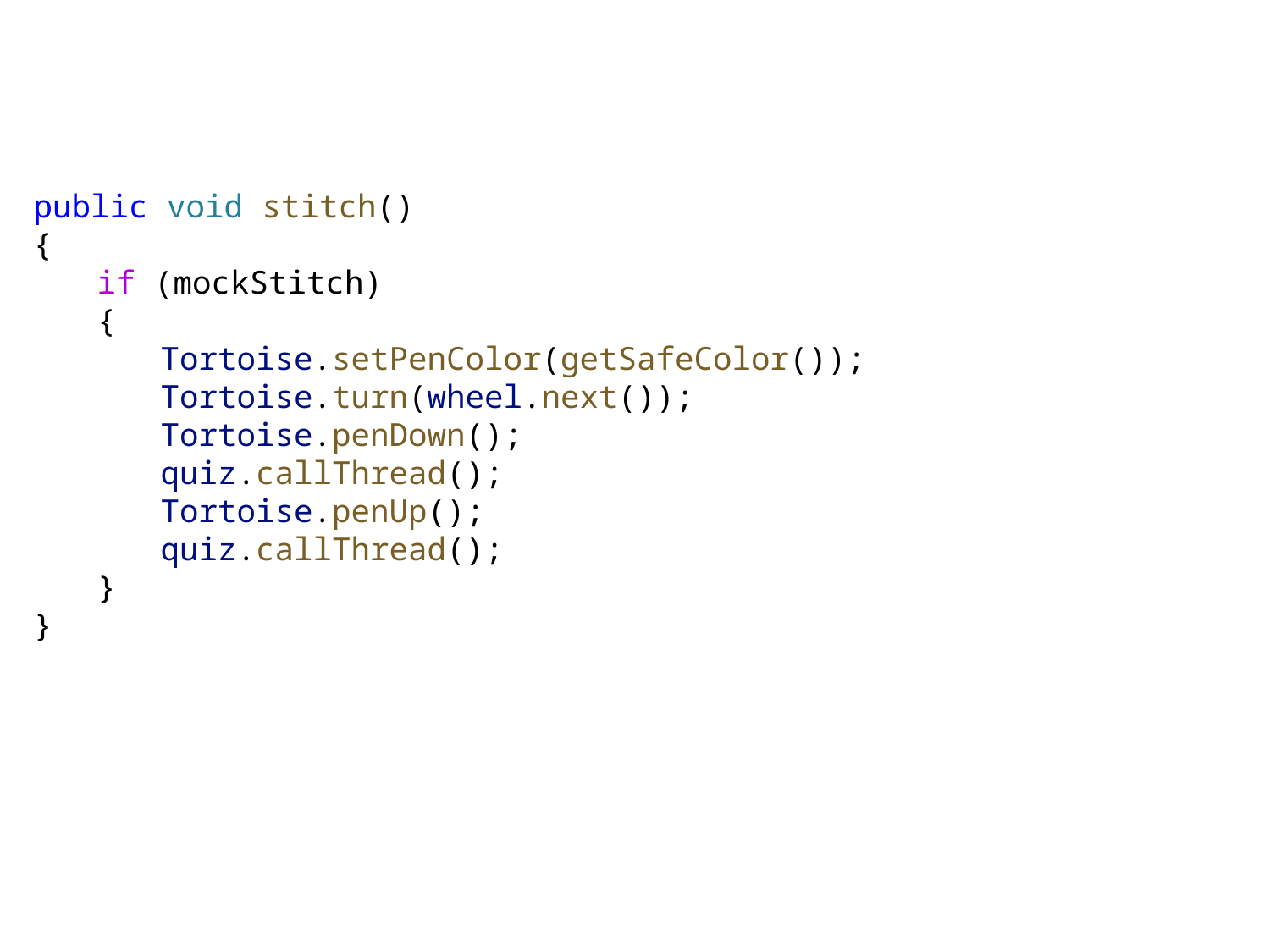

public void stitch()
{
if (mockStitch)
{
Tortoise.setPenColor(getSafeColor());
Tortoise.turn(wheel.next());
Tortoise.penDown();
quiz.callThread();
Tortoise.penUp();
quiz.callThread();
}
}